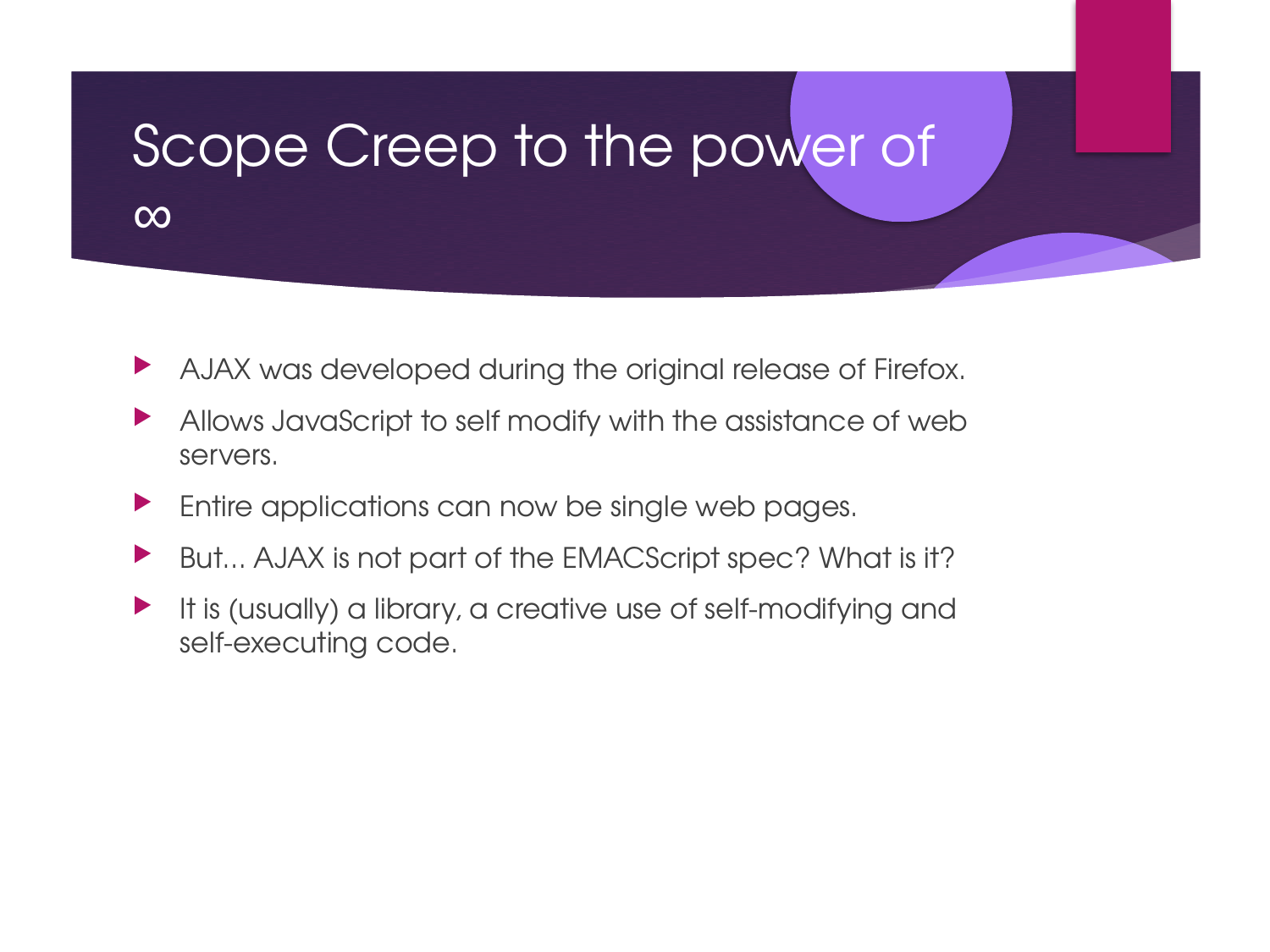

Scope Creep to the power of ∞
AJAX was developed during the original release of Firefox.
Allows JavaScript to self modify with the assistance of web servers.
Entire applications can now be single web pages.
But… AJAX is not part of the EMACScript spec? What is it?
It is (usually) a library, a creative use of self-modifying and self-executing code.